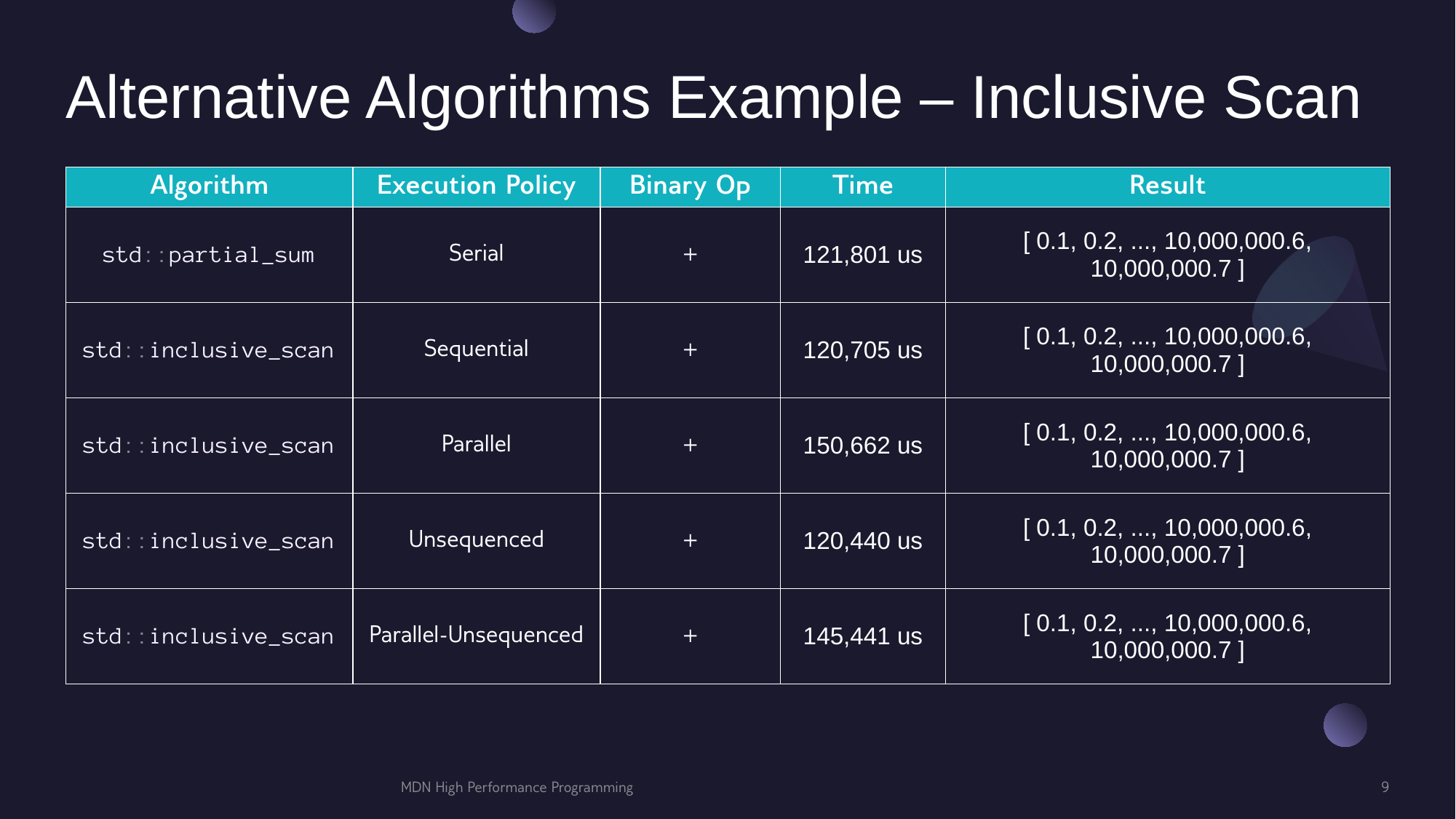

# Alternative Algorithms Example – Inclusive Scan
| Algorithm | Execution Policy | Binary Op | Time | Result |
| --- | --- | --- | --- | --- |
| std::partial\_sum | Serial | + | 121,801 us | [ 0.1, 0.2, ..., 10,000,000.6, 10,000,000.7 ] |
| std::inclusive\_scan | Sequential | + | 120,705 us | [ 0.1, 0.2, ..., 10,000,000.6, 10,000,000.7 ] |
| std::inclusive\_scan | Parallel | + | 150,662 us | [ 0.1, 0.2, ..., 10,000,000.6, 10,000,000.7 ] |
| std::inclusive\_scan | Unsequenced | + | 120,440 us | [ 0.1, 0.2, ..., 10,000,000.6, 10,000,000.7 ] |
| std::inclusive\_scan | Parallel-Unsequenced | + | 145,441 us | [ 0.1, 0.2, ..., 10,000,000.6, 10,000,000.7 ] |

MDN High Performance Programming
9